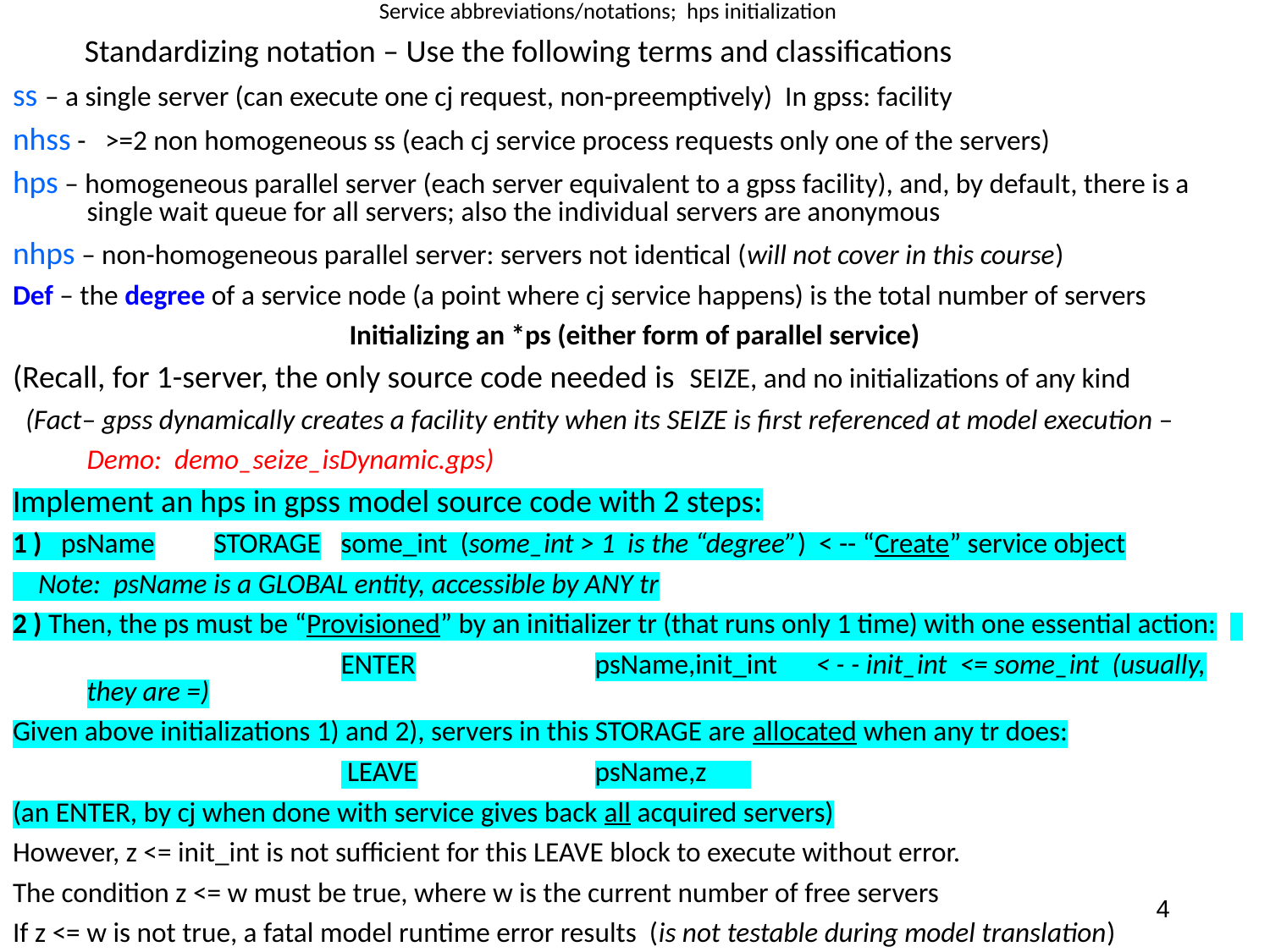

# Service abbreviations/notations;  hps initialization
          Standardizing notation – Use the following terms and classifications
ss – a single server (can execute one cj request, non-preemptively)  In gpss: facility
nhss -   >=2 non homogeneous ss (each cj service process requests only one of the servers)
hps – homogeneous parallel server (each server equivalent to a gpss facility), and, by default, there is a single wait queue for all servers; also the individual servers are anonymous
nhps – non-homogeneous parallel server: servers not identical (will not cover in this course)
Def – the degree of a service node (a point where cj service happens) is the total number of servers
Initializing an *ps (either form of parallel service)
(Recall, for 1-server, the only source code needed is  SEIZE, and no initializations of any kind
  (Fact– gpss dynamically creates a facility entity when its SEIZE is first referenced at model execution –
 	Demo:  demo_seize_isDynamic.gps)
Implement an hps in gpss model source code with 2 steps:
1 )   psName	STORAGE	some_int  (some_int > 1  is the “degree”)  < -- “Create” service object
    Note:  psName is a GLOBAL entity, accessible by ANY tr
2 ) Then, the ps must be “Provisioned” by an initializer tr (that runs only 1 time) with one essential action:
			ENTER		psName,init_int      < - - init_int  <= some_int  (usually, they are =)
Given above initializations 1) and 2), servers in this STORAGE are allocated when any tr does:
			 LEAVE		psName,z
(an ENTER, by cj when done with service gives back all acquired servers)
However, z <= init_int is not sufficient for this LEAVE block to execute without error.
The condition z <= w must be true, where w is the current number of free servers
If z <= w is not true, a fatal model runtime error results  (is not testable during model translation)

4